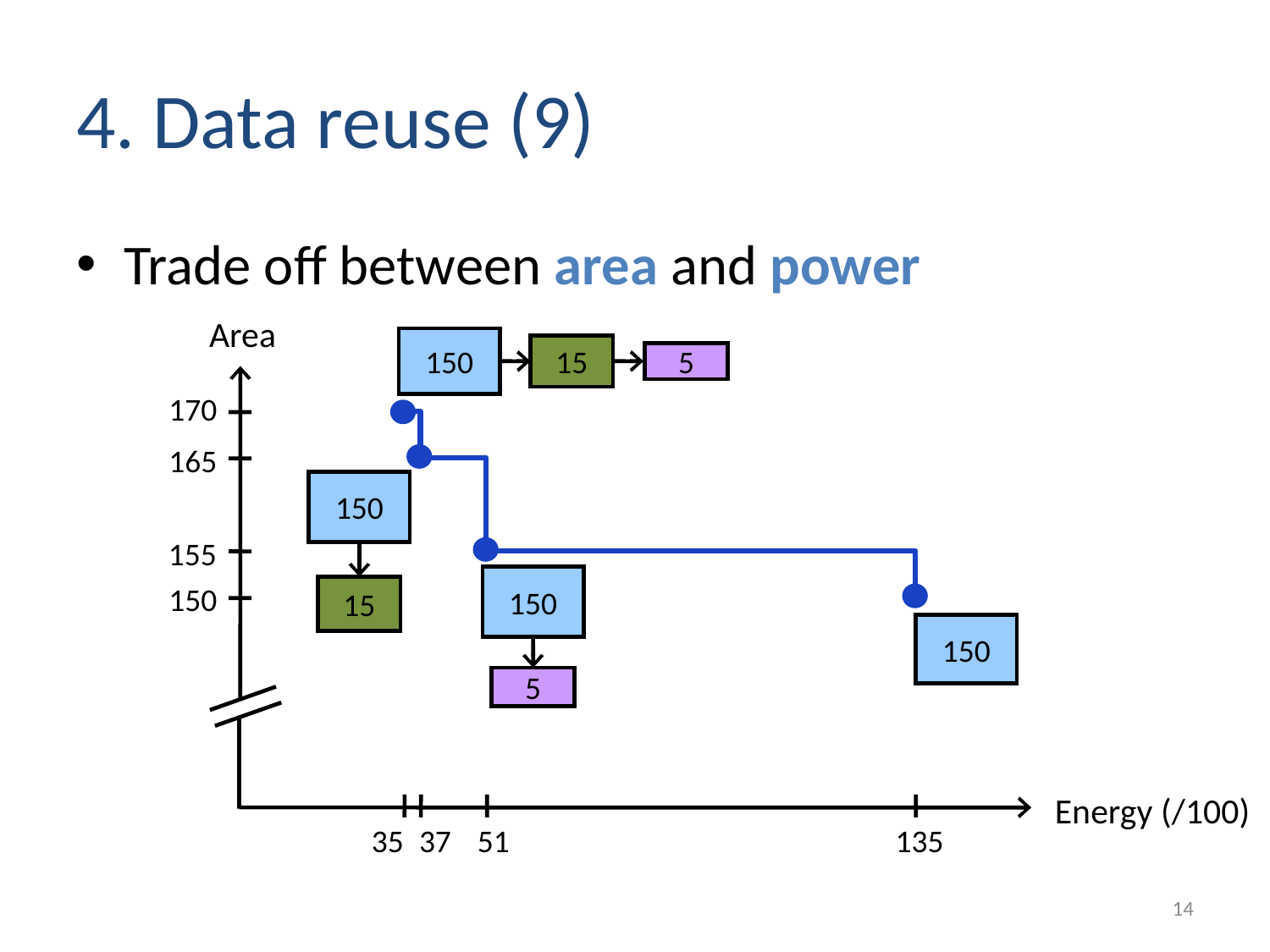

# 4. Data reuse (9)
Trade off between area and power
Area
150
15
5

170

165

150

15
155

150

5
150

150

Energy (/100)

35
37
51
135
14